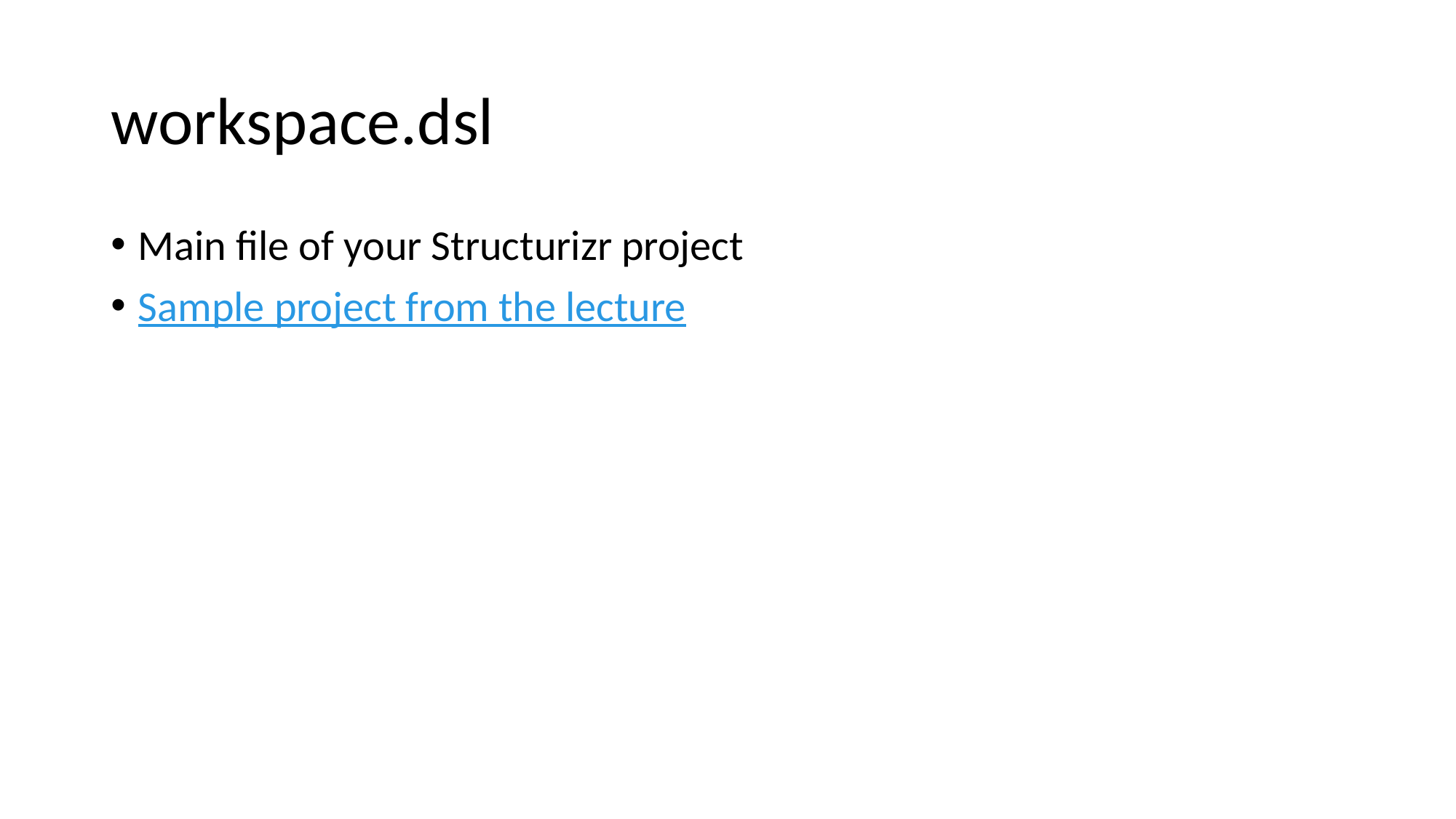

# workspace.dsl
Main file of your Structurizr project
Sample project from the lecture